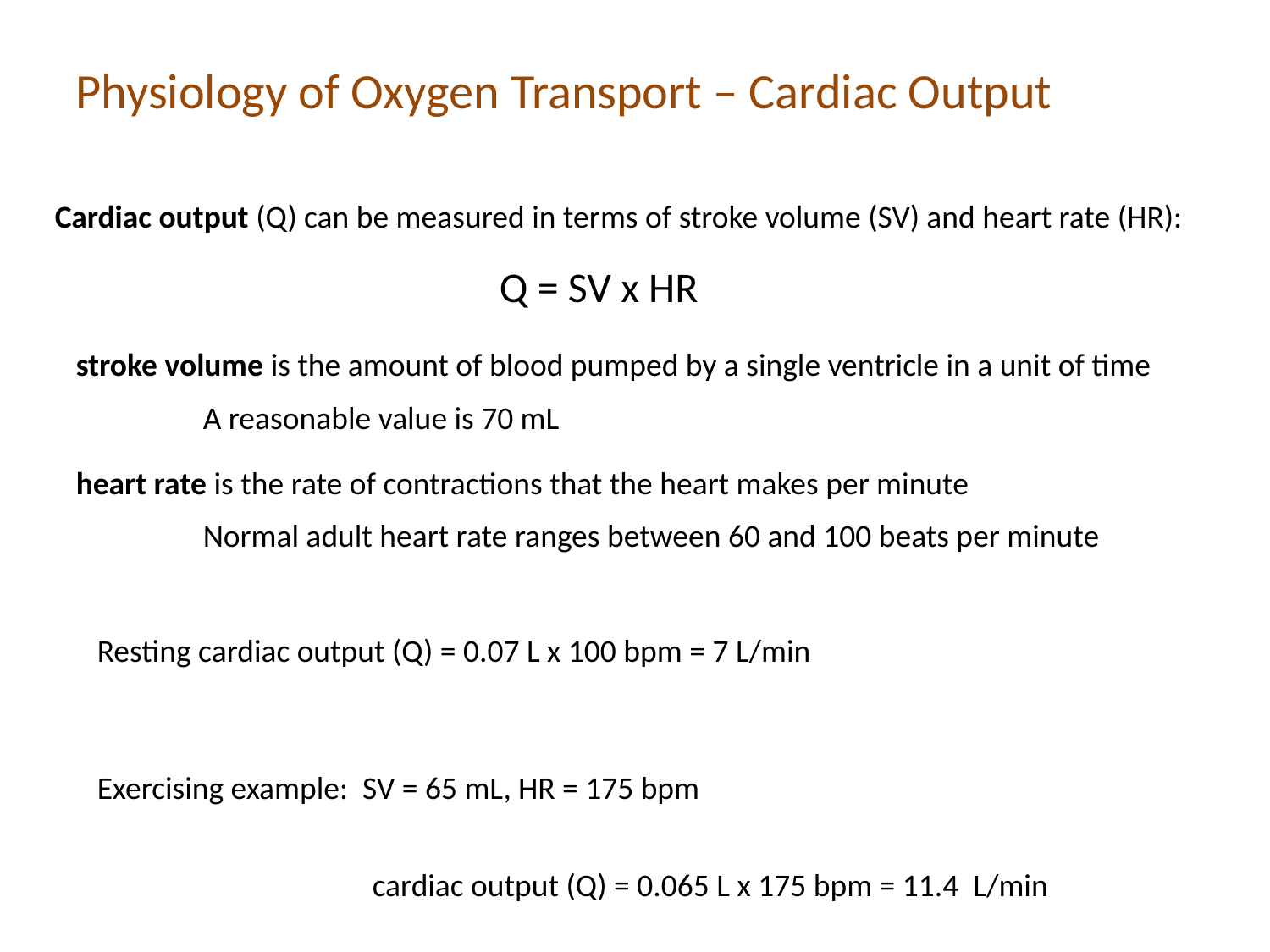

Physiology of Oxygen Transport – Cardiac Output
Cardiac output (Q) can be measured in terms of stroke volume (SV) and heart rate (HR):
Q = SV x HR
stroke volume is the amount of blood pumped by a single ventricle in a unit of time
A reasonable value is 70 mL
heart rate is the rate of contractions that the heart makes per minute
Normal adult heart rate ranges between 60 and 100 beats per minute
Resting cardiac output (Q) = 0.07 L x 100 bpm = 7 L/min
Exercising example:  SV = 65 mL, HR = 175 bpm
cardiac output (Q) = 0.065 L x 175 bpm = 11.4  L/min